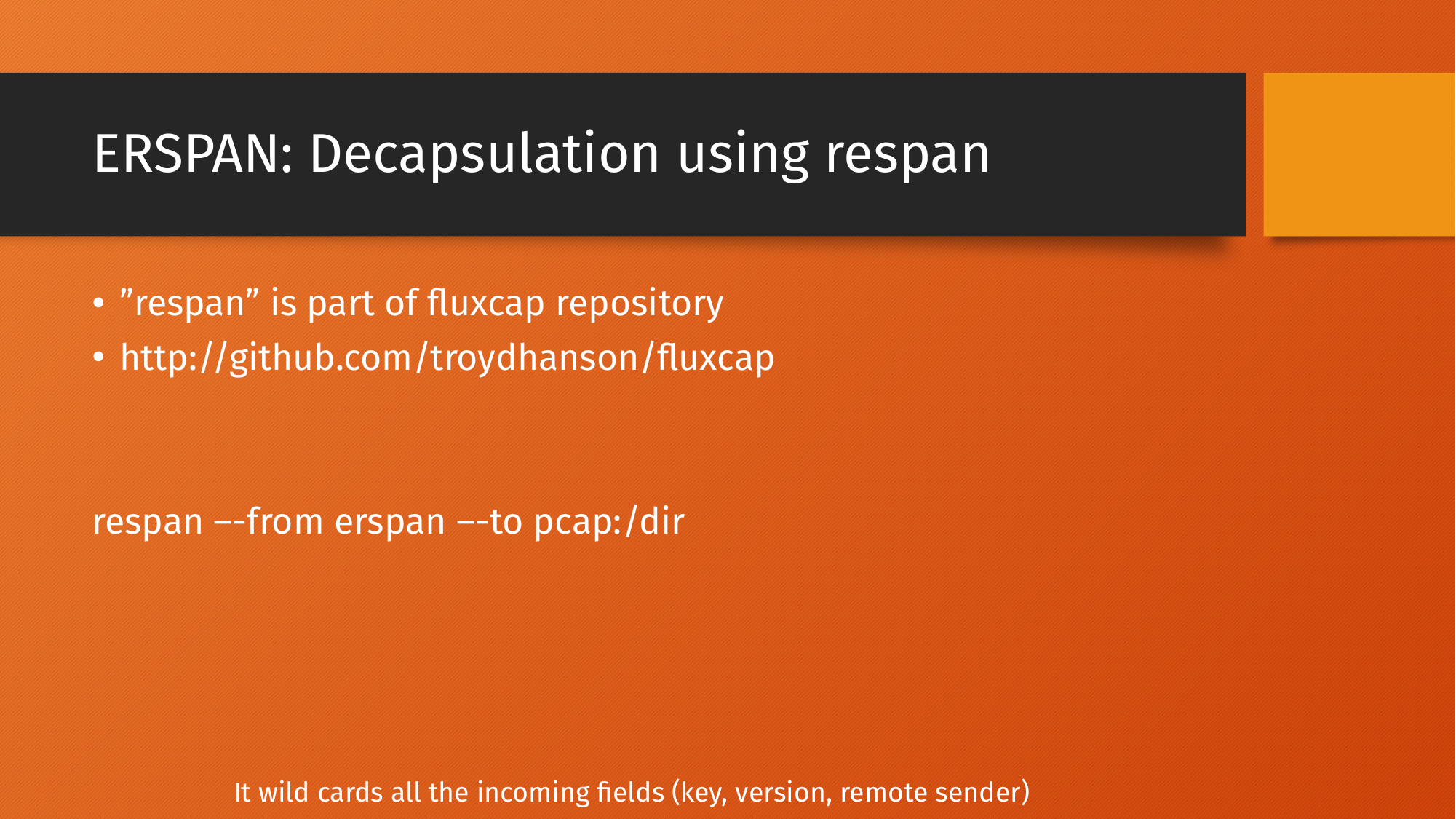

# ERSPAN: Decapsulation using respan
”respan” is part of fluxcap repository
http://github.com/troydhanson/fluxcap

respan –-from erspan –-to pcap:/dir
It wild cards all the incoming fields (key, version, remote sender)